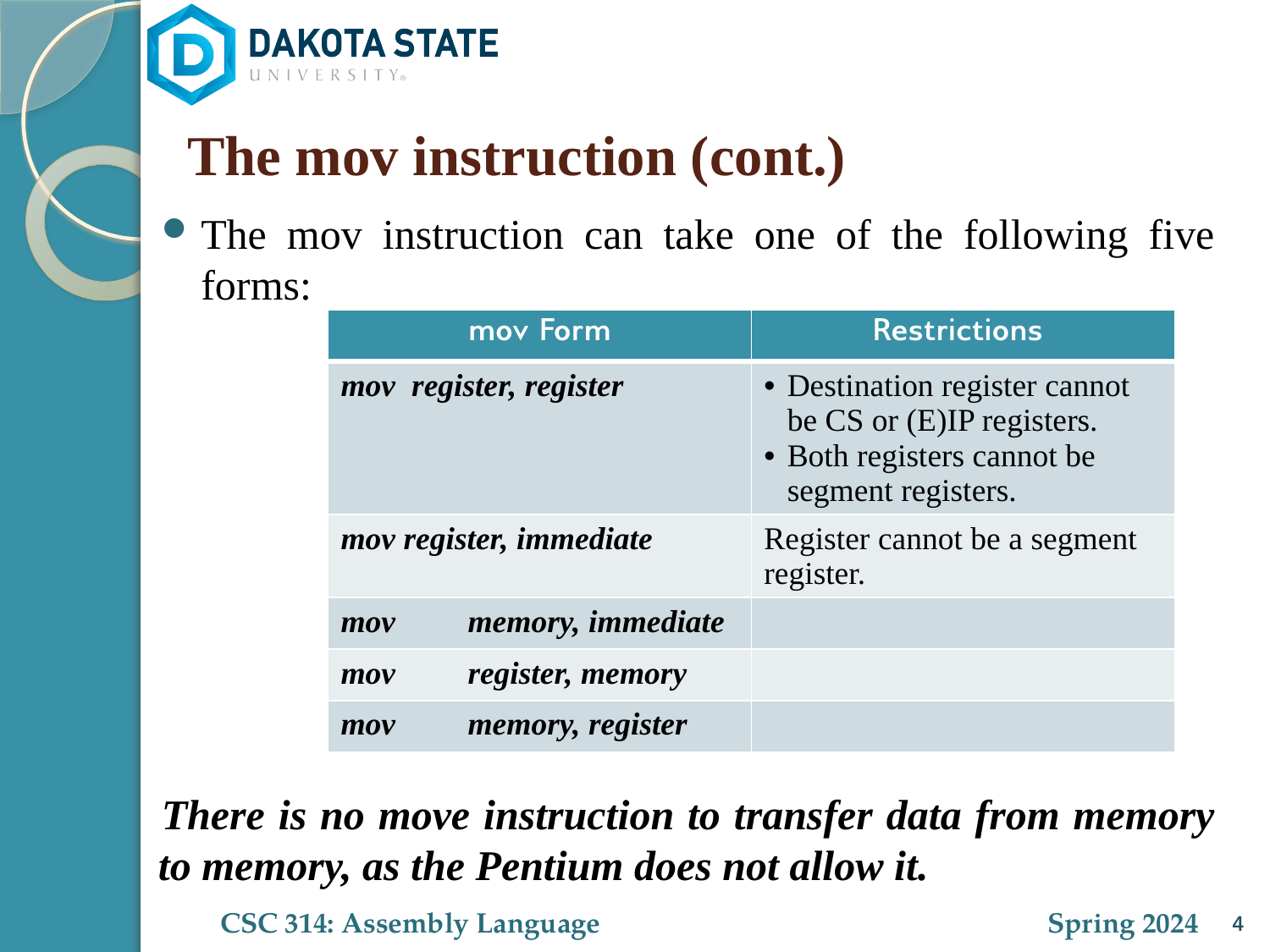

# The mov instruction (cont.)
The mov instruction can take one of the following five forms:

There is no move instruction to transfer data from memory to memory, as the Pentium does not allow it.

| mov Form | Restrictions |
| --- | --- |
| mov register, register | Destination register cannot be CS or (E)IP registers. Both registers cannot be segment registers. |
| mov register, immediate | Register cannot be a segment register. |
| mov memory, immediate |  |
| mov register, memory |  |
| mov memory, register |  |
4